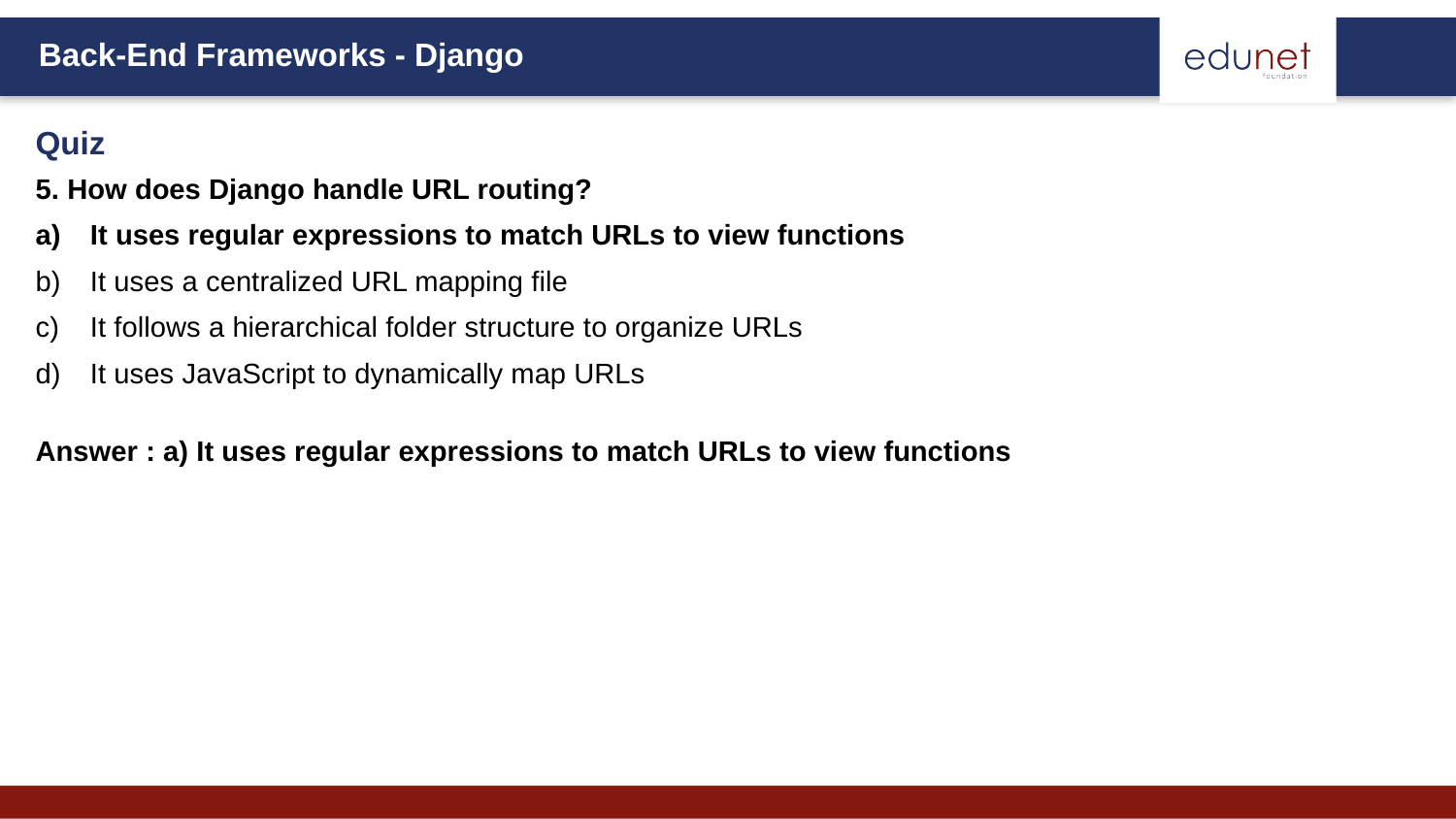

Quiz
5. How does Django handle URL routing?
It uses regular expressions to match URLs to view functions
It uses a centralized URL mapping file
It follows a hierarchical folder structure to organize URLs
It uses JavaScript to dynamically map URLs​
Answer : a) It uses regular expressions to match URLs to view functions